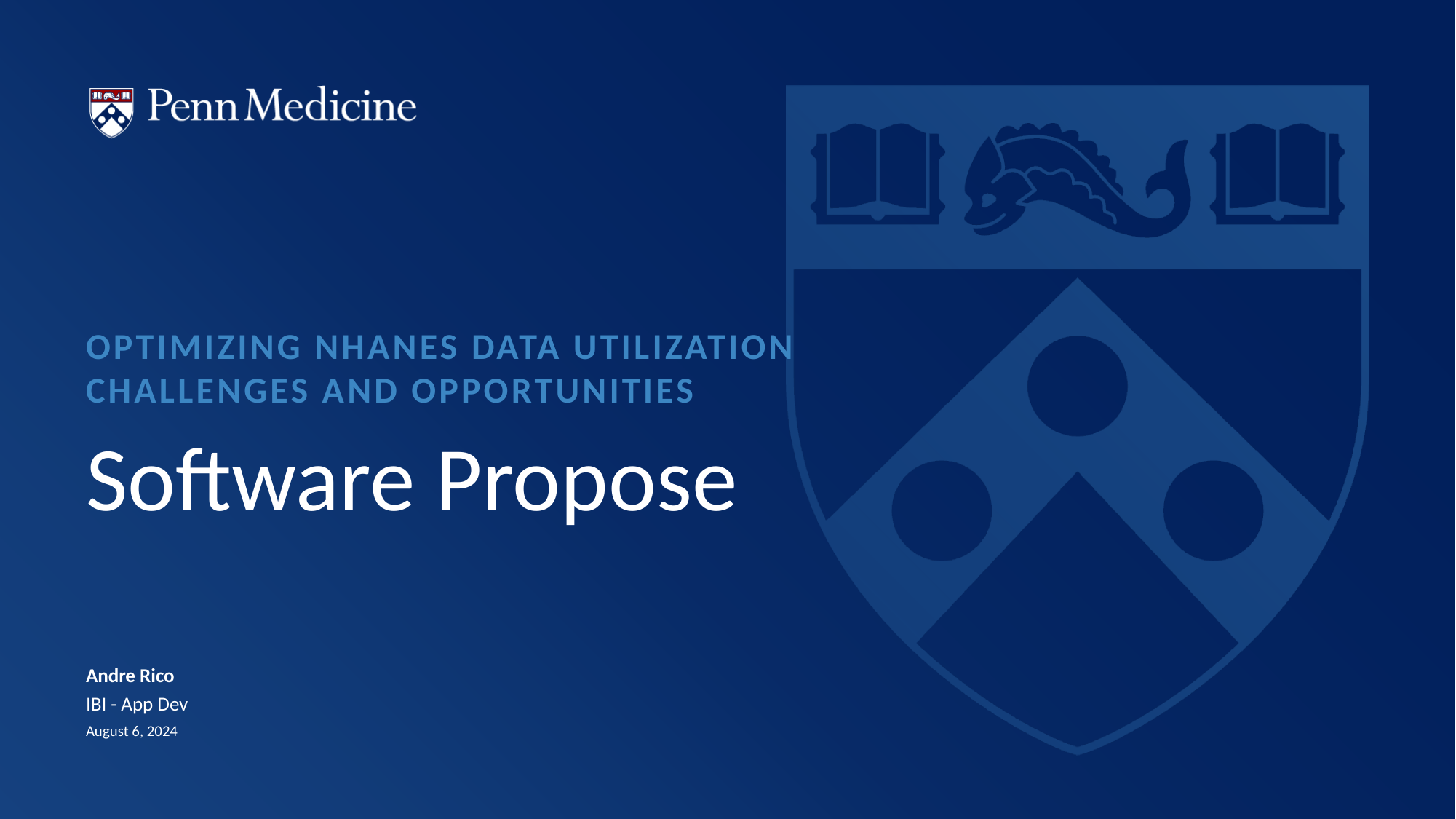

Optimizing NHANES Data Utilization
Challenges and Opportunities
# Software Propose
Andre Rico
IBI - App Dev
August 6, 2024